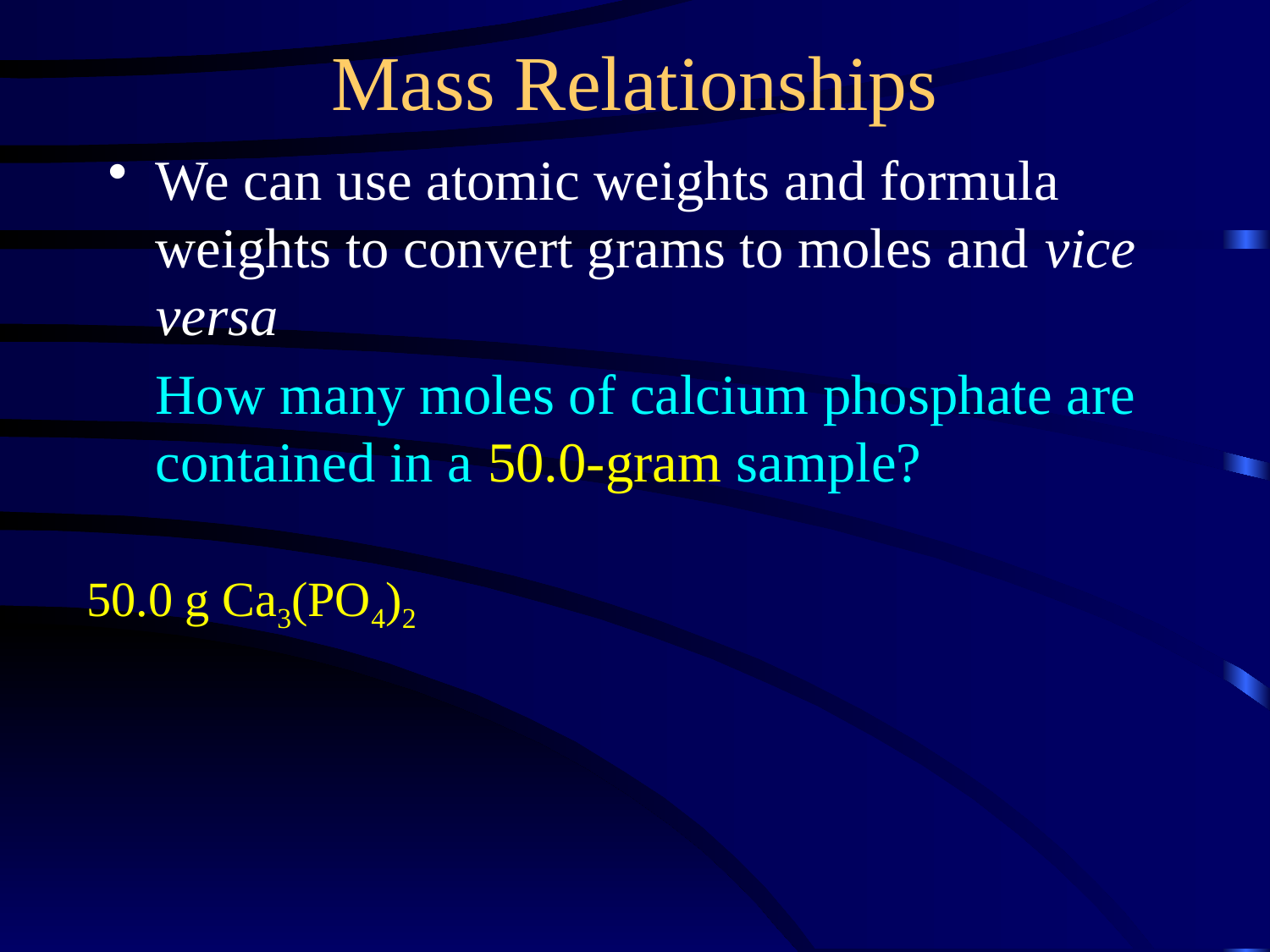

# Mass Relationships
We can use atomic weights and formula weights to convert grams to moles and vice versa
How many moles of calcium phosphate are contained in a 50.0-gram sample?
50.0 g Ca3(PO4)2